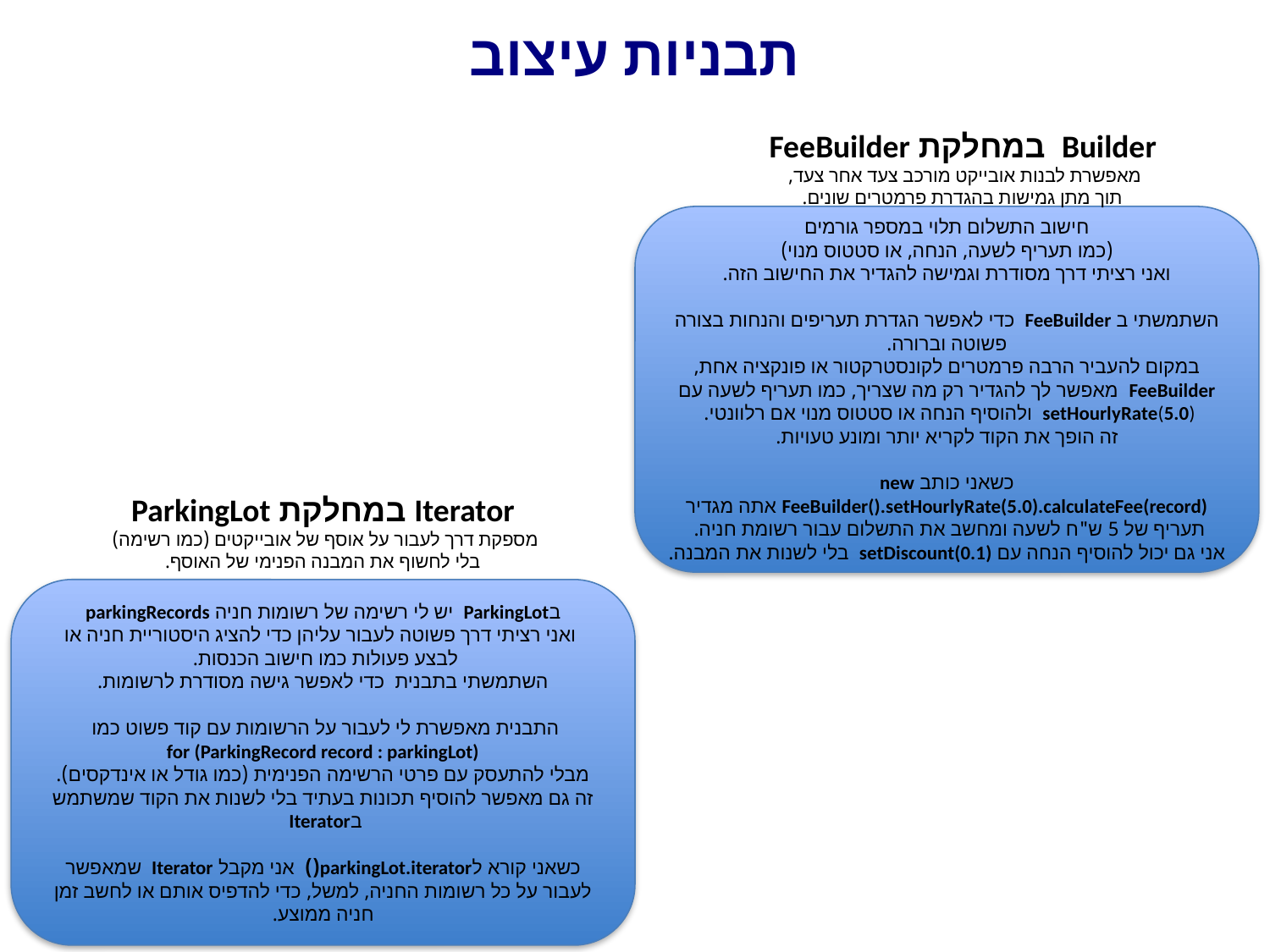

# תבניות עיצוב
Builder  במחלקת FeeBuilder
מאפשרת לבנות אובייקט מורכב צעד אחר צעד,
תוך מתן גמישות בהגדרת פרמטרים שונים.
חישוב התשלום תלוי במספר גורמים
 (כמו תעריף לשעה, הנחה, או סטטוס מנוי)
ואני רציתי דרך מסודרת וגמישה להגדיר את החישוב הזה.

השתמשתי ב FeeBuilder  כדי לאפשר הגדרת תעריפים והנחות בצורה פשוטה וברורה.
במקום להעביר הרבה פרמטרים לקונסטרקטור או פונקציה אחת, FeeBuilder  מאפשר לך להגדיר רק מה שצריך, כמו תעריף לשעה עם setHourlyRate(5.0)  ולהוסיף הנחה או סטטוס מנוי אם רלוונטי.
זה הופך את הקוד לקריא יותר ומונע טעויות.

כשאני כותב new FeeBuilder().setHourlyRate(5.0).calculateFee(record) אתה מגדיר תעריף של 5 ש"ח לשעה ומחשב את התשלום עבור רשומת חניה.
אני גם יכול להוסיף הנחה עם setDiscount(0.1)  בלי לשנות את המבנה.
Iterator במחלקת ParkingLot
מספקת דרך לעבור על אוסף של אובייקטים (כמו רשימה)
בלי לחשוף את המבנה הפנימי של האוסף.
בParkingLot  יש לי רשימה של רשומות חניה parkingRecords
 ואני רציתי דרך פשוטה לעבור עליהן כדי להציג היסטוריית חניה או לבצע פעולות כמו חישוב הכנסות.
השתמשתי בתבנית  כדי לאפשר גישה מסודרת לרשומות.

התבנית מאפשרת לי לעבור על הרשומות עם קוד פשוט כמו
for (ParkingRecord record : parkingLot)
 מבלי להתעסק עם פרטי הרשימה הפנימית (כמו גודל או אינדקסים).
זה גם מאפשר להוסיף תכונות בעתיד בלי לשנות את הקוד שמשתמש בIterator

כשאני קורא לparkingLot.iterator()  אני מקבל Iterator  שמאפשר לעבור על כל רשומות החניה, למשל, כדי להדפיס אותם או לחשב זמן חניה ממוצע.